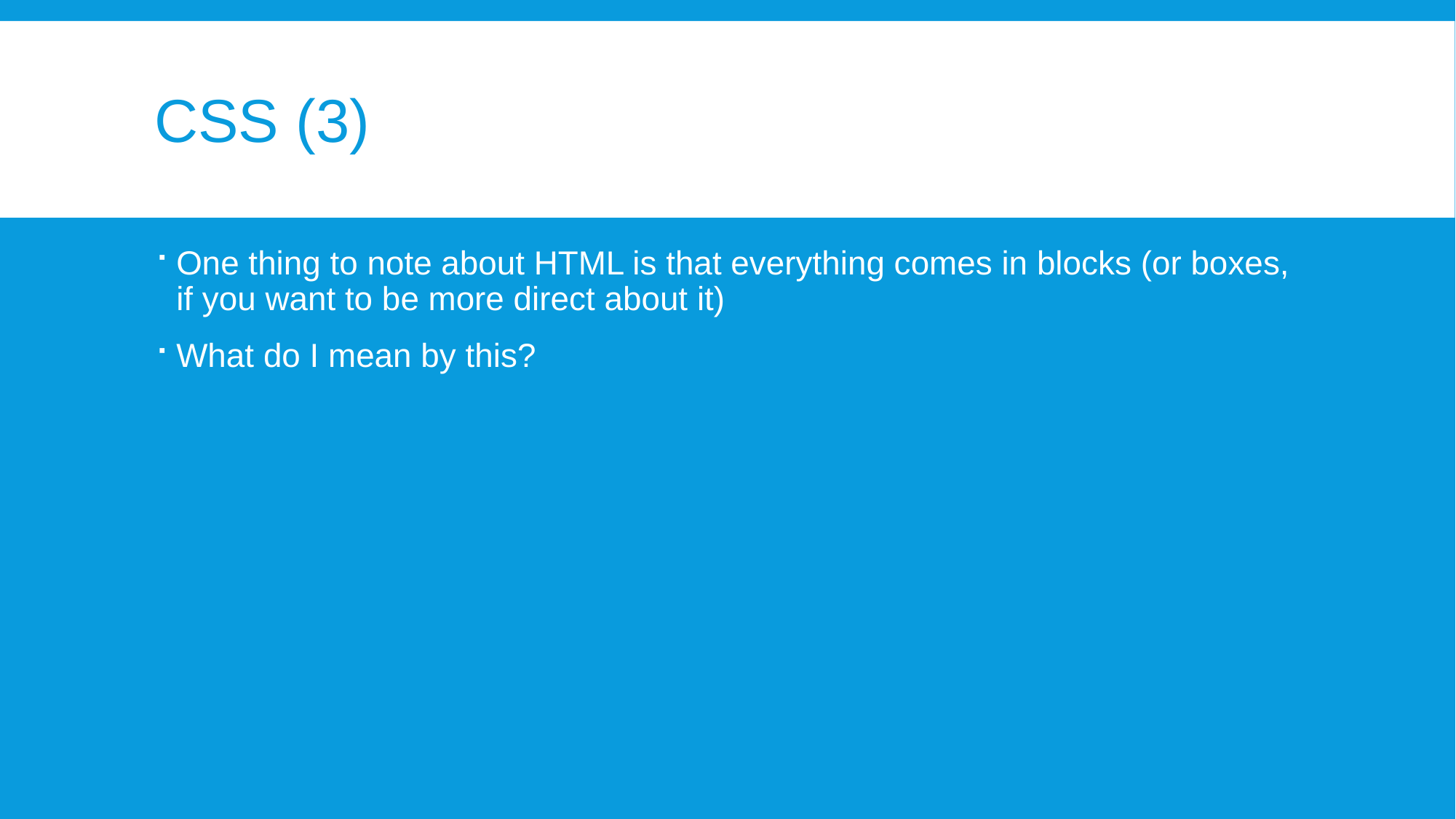

# CSS (3)
One thing to note about HTML is that everything comes in blocks (or boxes, if you want to be more direct about it)
What do I mean by this?